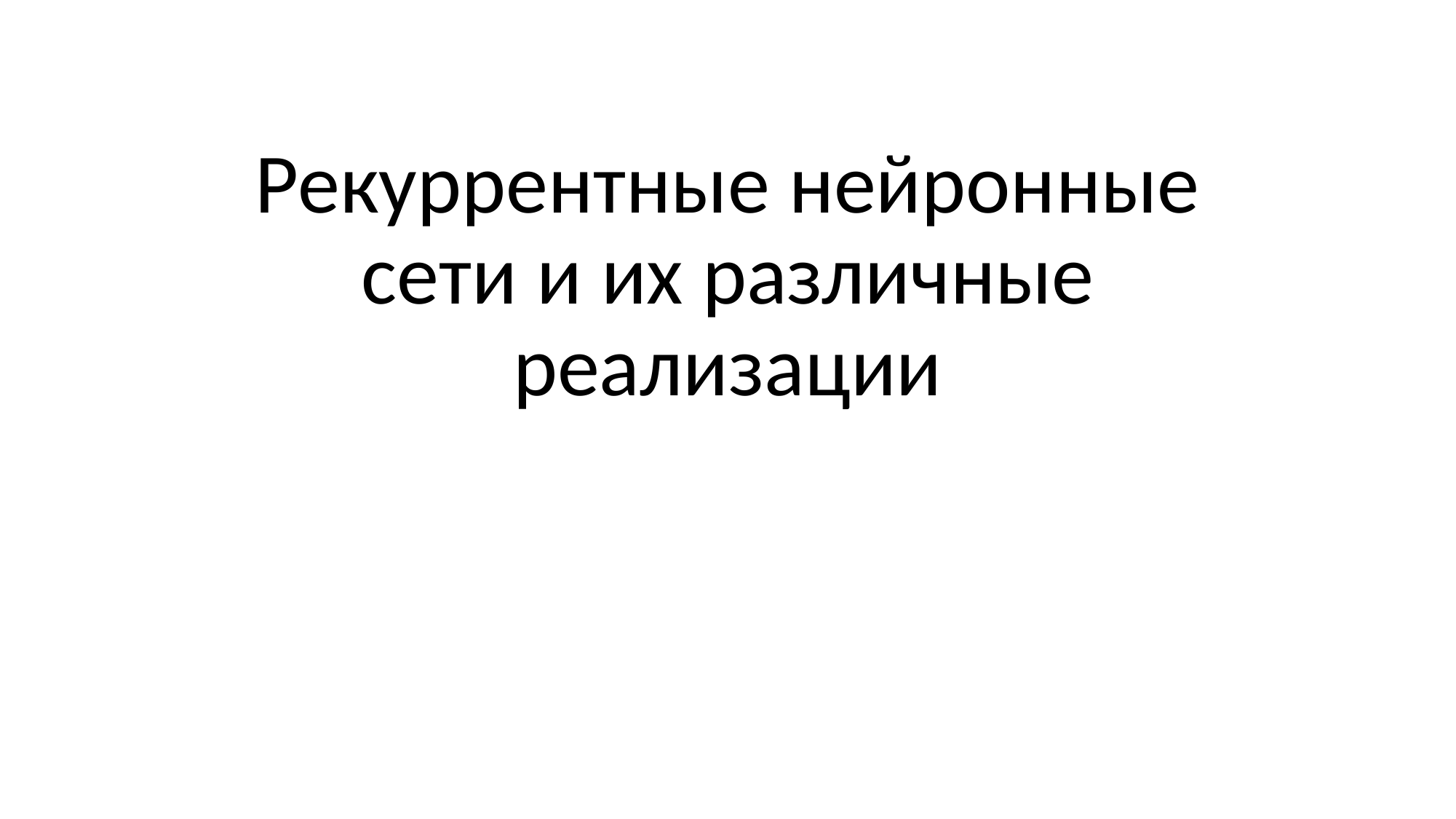

# Рекуррентные нейронные сети и их различные реализации